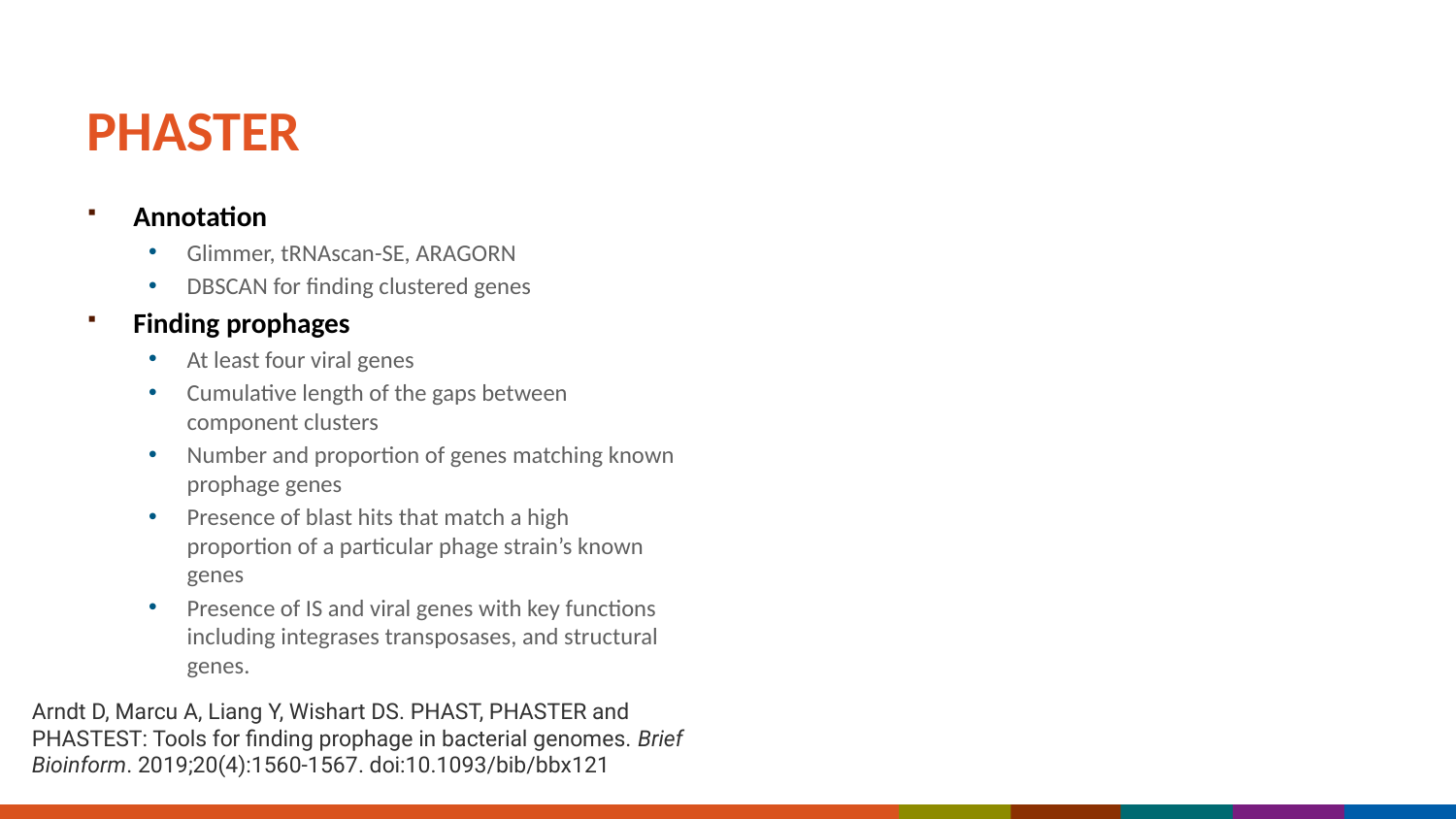

# PHASTER
Annotation
Glimmer, tRNAscan-SE, ARAGORN
DBSCAN for finding clustered genes
Finding prophages
At least four viral genes
Cumulative length of the gaps between component clusters
Number and proportion of genes matching known prophage genes
Presence of blast hits that match a high proportion of a particular phage strain’s known genes
Presence of IS and viral genes with key functions including integrases transposases, and structural genes.

Arndt D, Marcu A, Liang Y, Wishart DS. PHAST, PHASTER and PHASTEST: Tools for finding prophage in bacterial genomes. Brief Bioinform. 2019;20(4):1560-1567. doi:10.1093/bib/bbx121